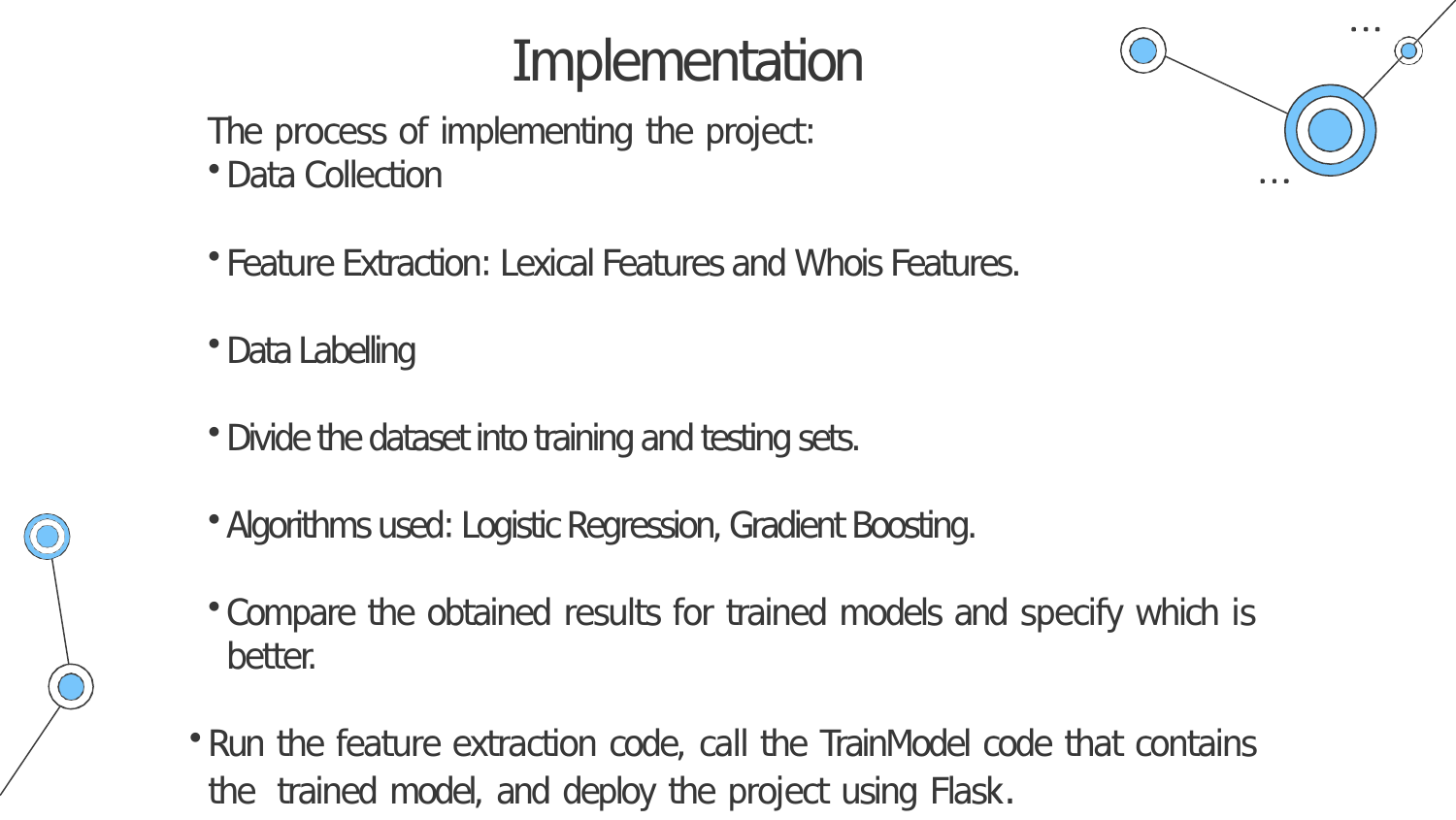

# Implementation
        The process of implementing the project:
Data Collection

Feature Extraction: Lexical Features and Whois Features.

Data Labelling

Divide the dataset into training and testing sets.

Algorithms used: Logistic Regression, Gradient Boosting.

Compare the obtained results for trained models and specify which is better.

Run the feature extraction code, call the TrainModel code that contains the  trained model, and deploy the project using Flask.